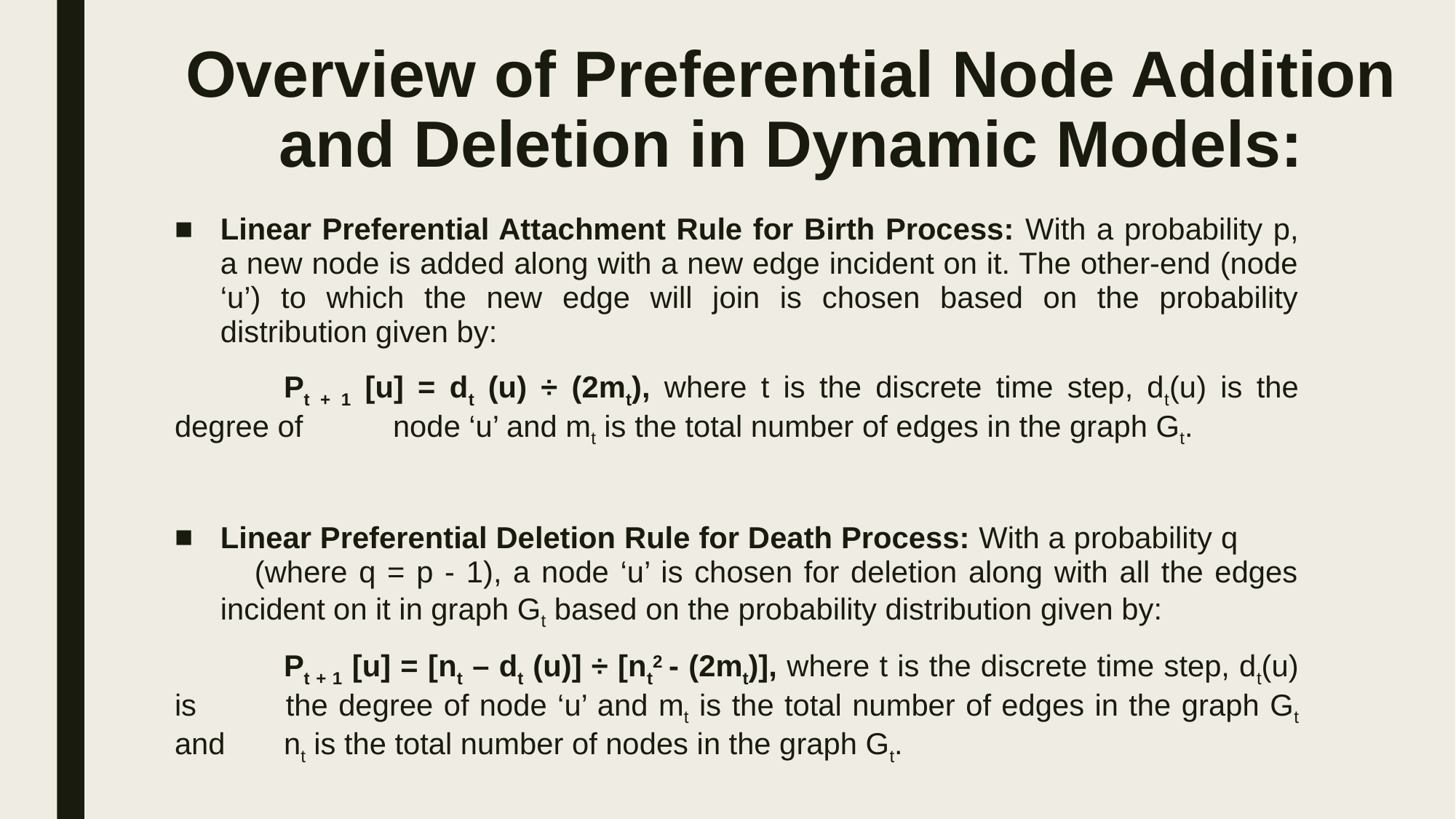

# Overview of Preferential Node Addition and Deletion in Dynamic Models:
Linear Preferential Attachment Rule for Birth Process: With a probability p, a new node is added along with a new edge incident on it. The other-end (node ‘u’) to which the new edge will join is chosen based on the probability distribution given by:
	Pt + 1 [u] = dt (u) ÷ (2mt), where t is the discrete time step, dt(u) is the degree of 	node ‘u’ and mt is the total number of edges in the graph Gt.

Linear Preferential Deletion Rule for Death Process: With a probability q           (where q = p - 1), a node ‘u’ is chosen for deletion along with all the edges incident on it in graph Gt based on the probability distribution given by:
	Pt + 1 [u] = [nt – dt (u)] ÷ [nt2 - (2mt)], where t is the discrete time step, dt(u) is 	the degree of node ‘u’ and mt is the total number of edges in the graph Gt and 	nt is the total number of nodes in the graph Gt.